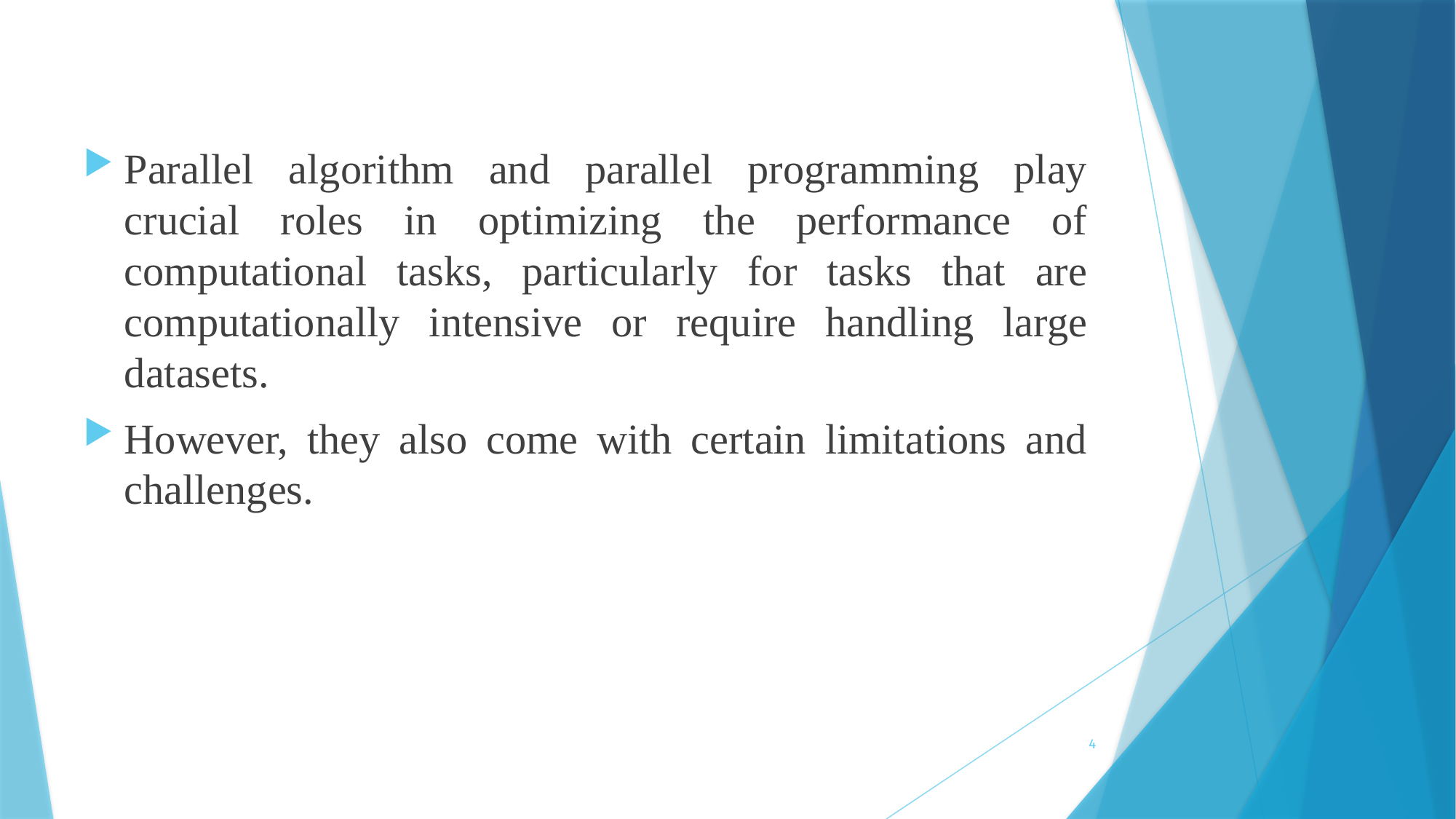

Parallel algorithm and parallel programming play crucial roles in optimizing the performance of computational tasks, particularly for tasks that are computationally intensive or require handling large datasets.
However, they also come with certain limitations and challenges.
4